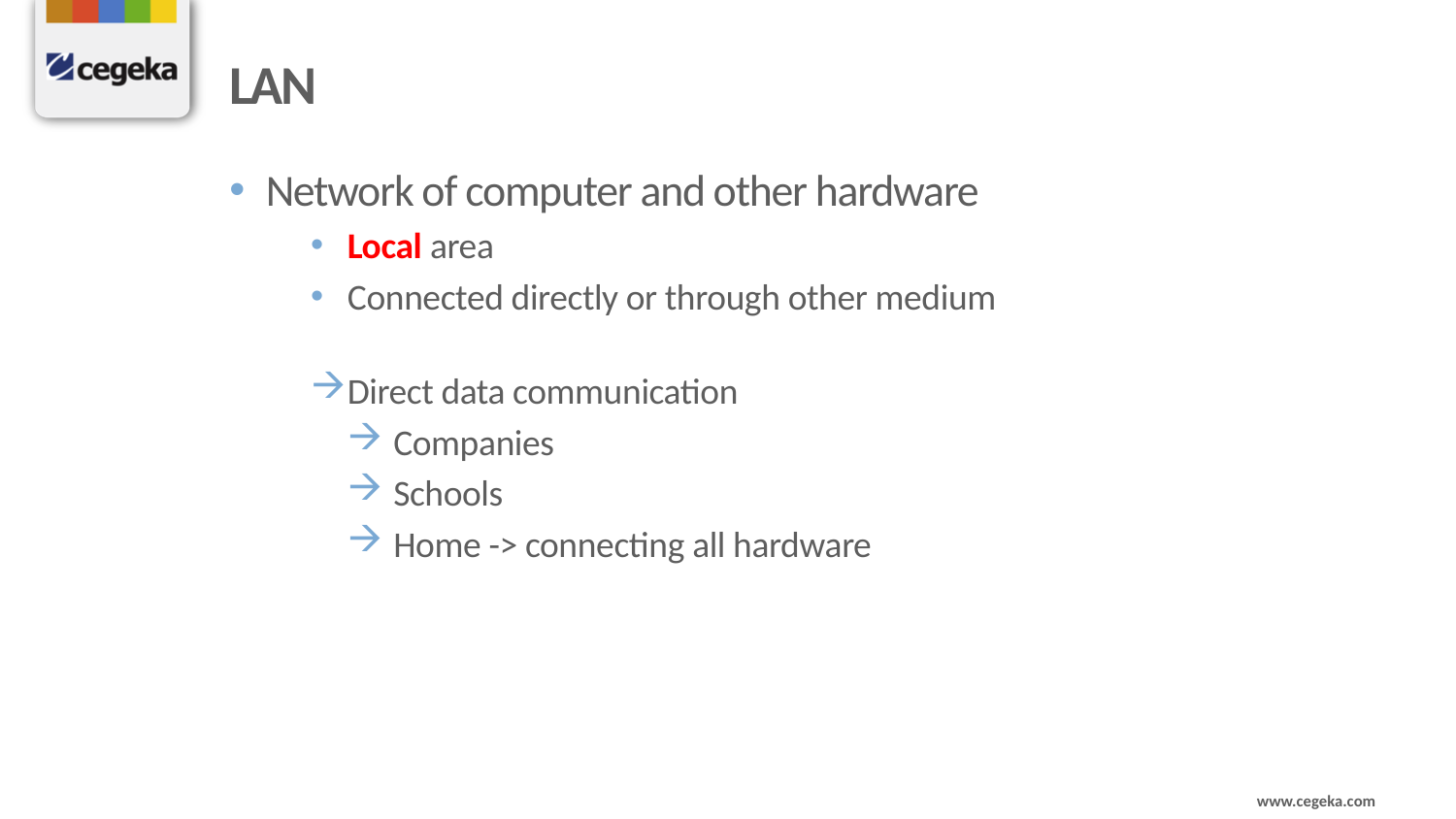

# LAN
Network of computer and other hardware
Local area
Connected directly or through other medium
Direct data communication
Companies
Schools
Home -> connecting all hardware